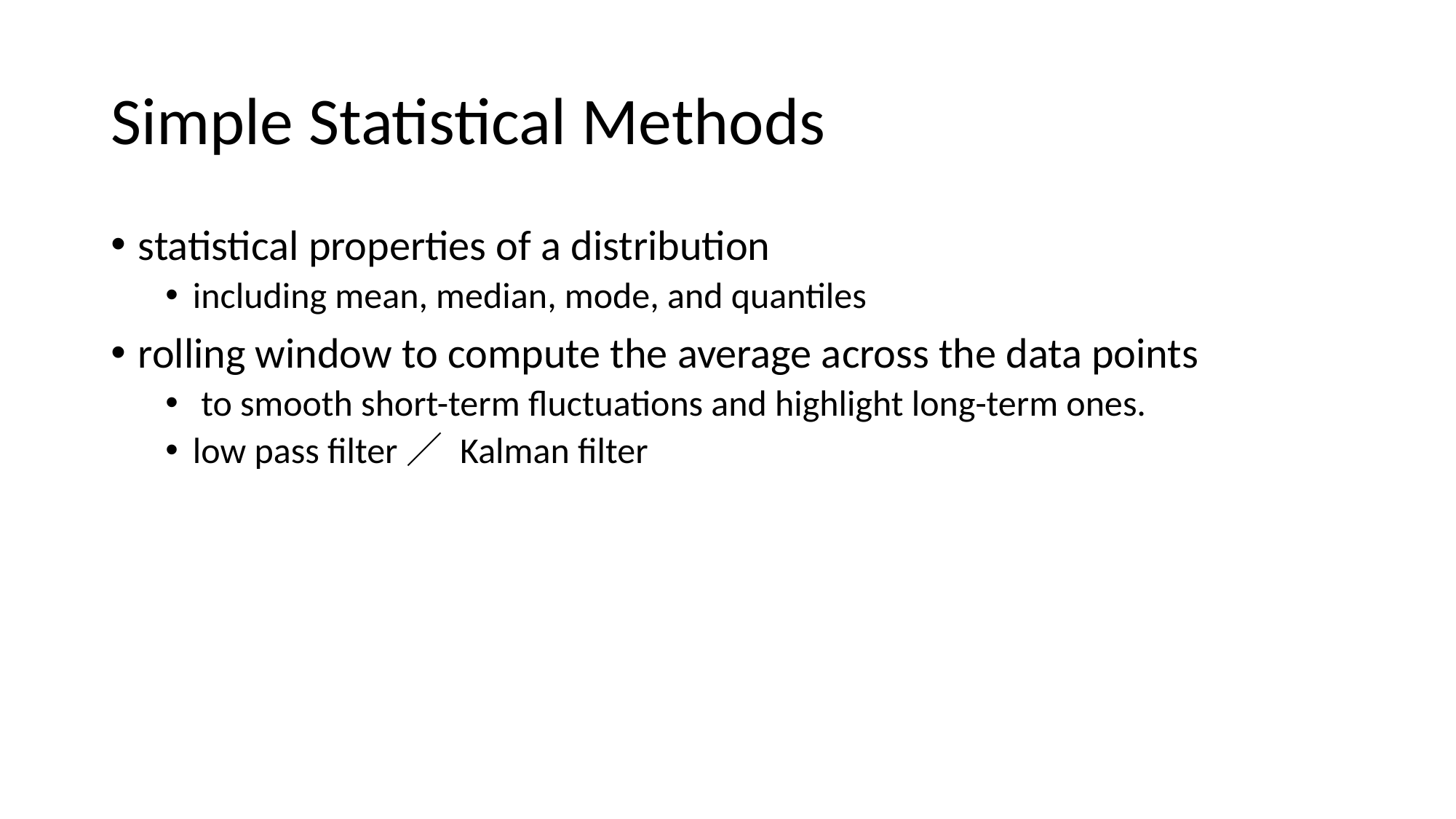

# Simple Statistical Methods
statistical properties of a distribution
including mean, median, mode, and quantiles
rolling window to compute the average across the data points
 to smooth short-term fluctuations and highlight long-term ones.
low pass filter／ Kalman filter